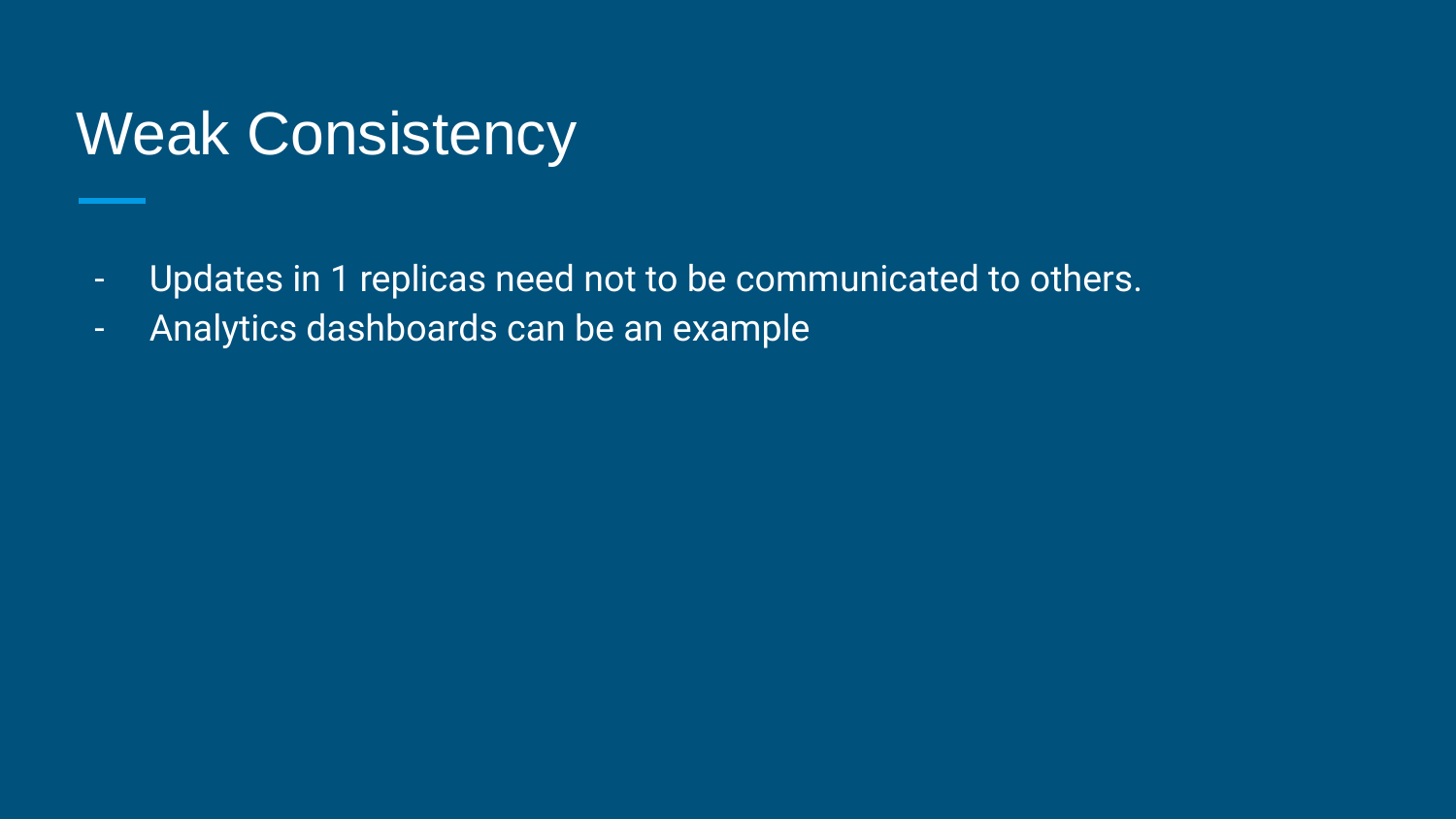

# Weak Consistency
Updates in 1 replicas need not to be communicated to others.
Analytics dashboards can be an example